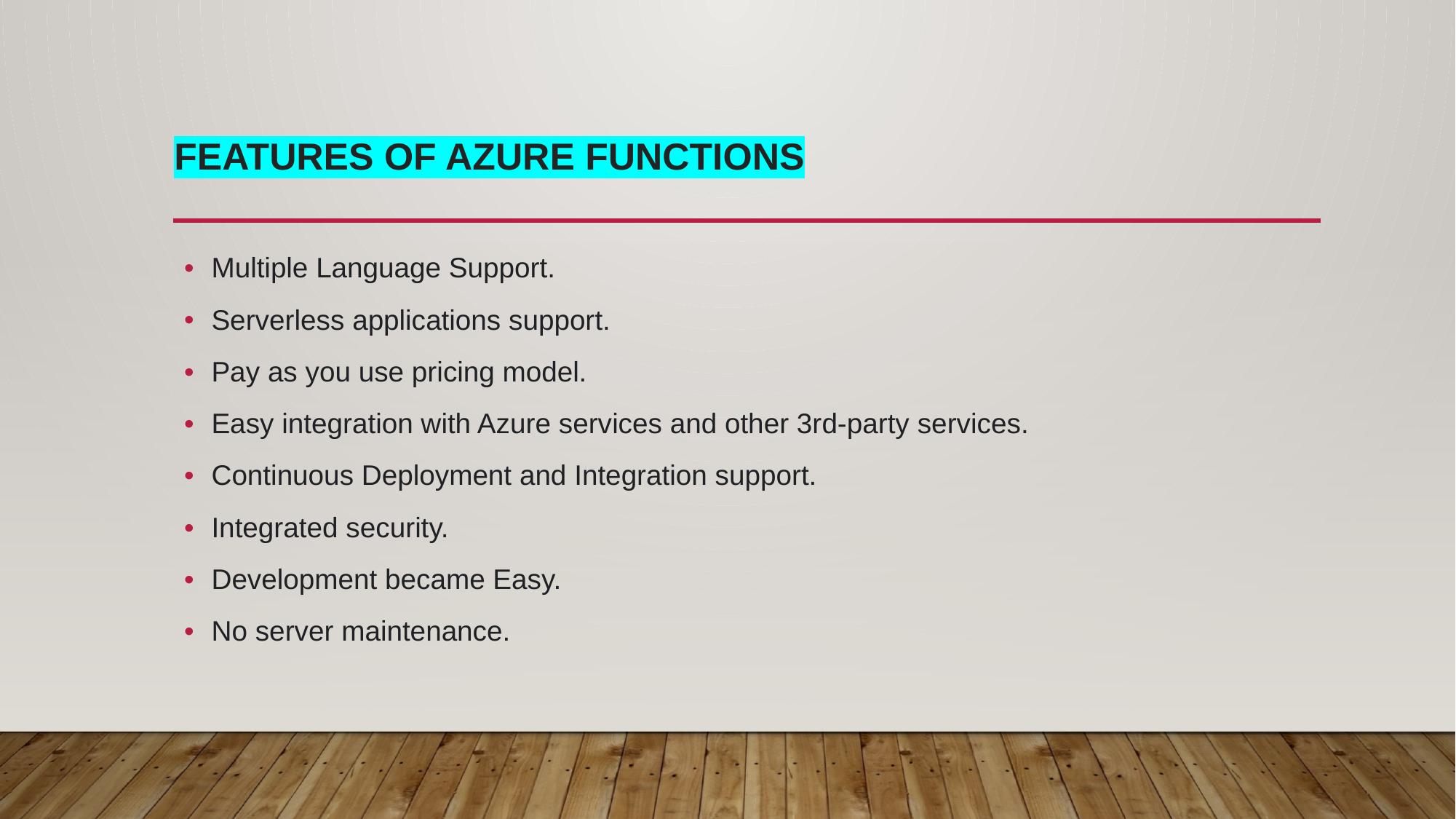

# Features of Azure Functions
Multiple Language Support.
Serverless applications support.
Pay as you use pricing model.
Easy integration with Azure services and other 3rd-party services.
Continuous Deployment and Integration support.
Integrated security.
Development became Easy.
No server maintenance.